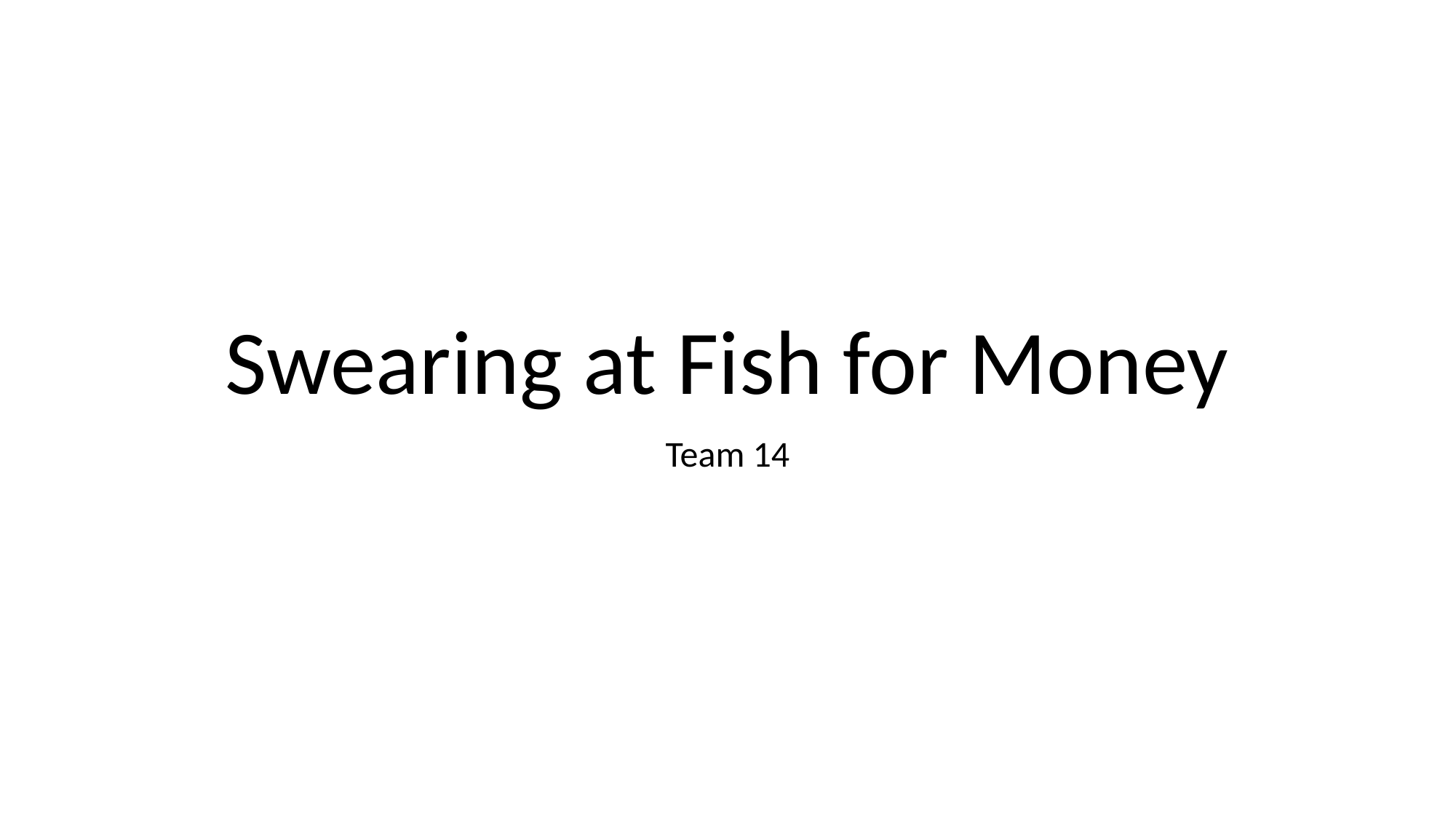

# Swearing at Fish for Money
Team 14